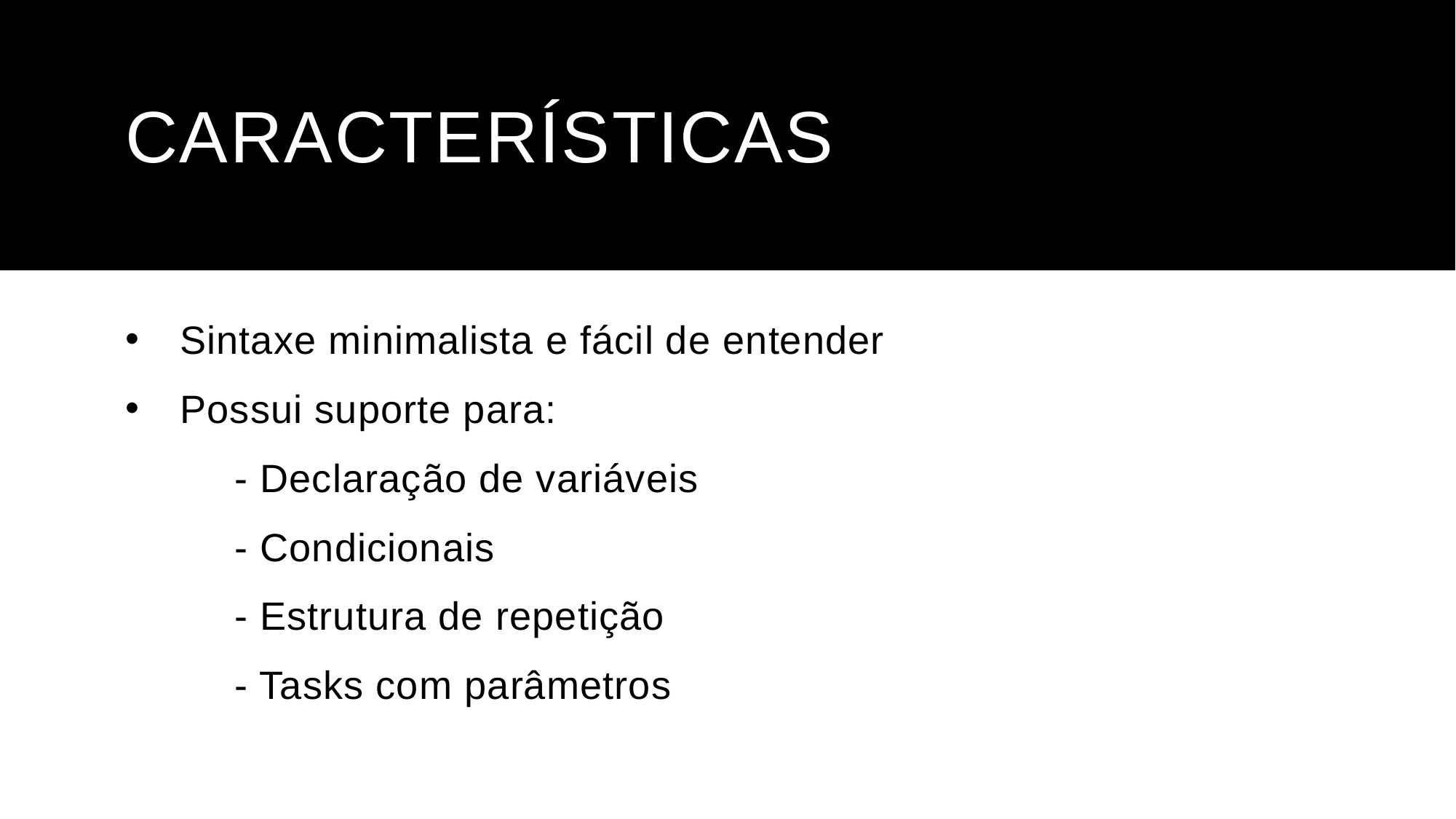

# Características
Sintaxe minimalista e fácil de entender
Possui suporte para:
	- Declaração de variáveis
	- Condicionais
	- Estrutura de repetição
	- Tasks com parâmetros